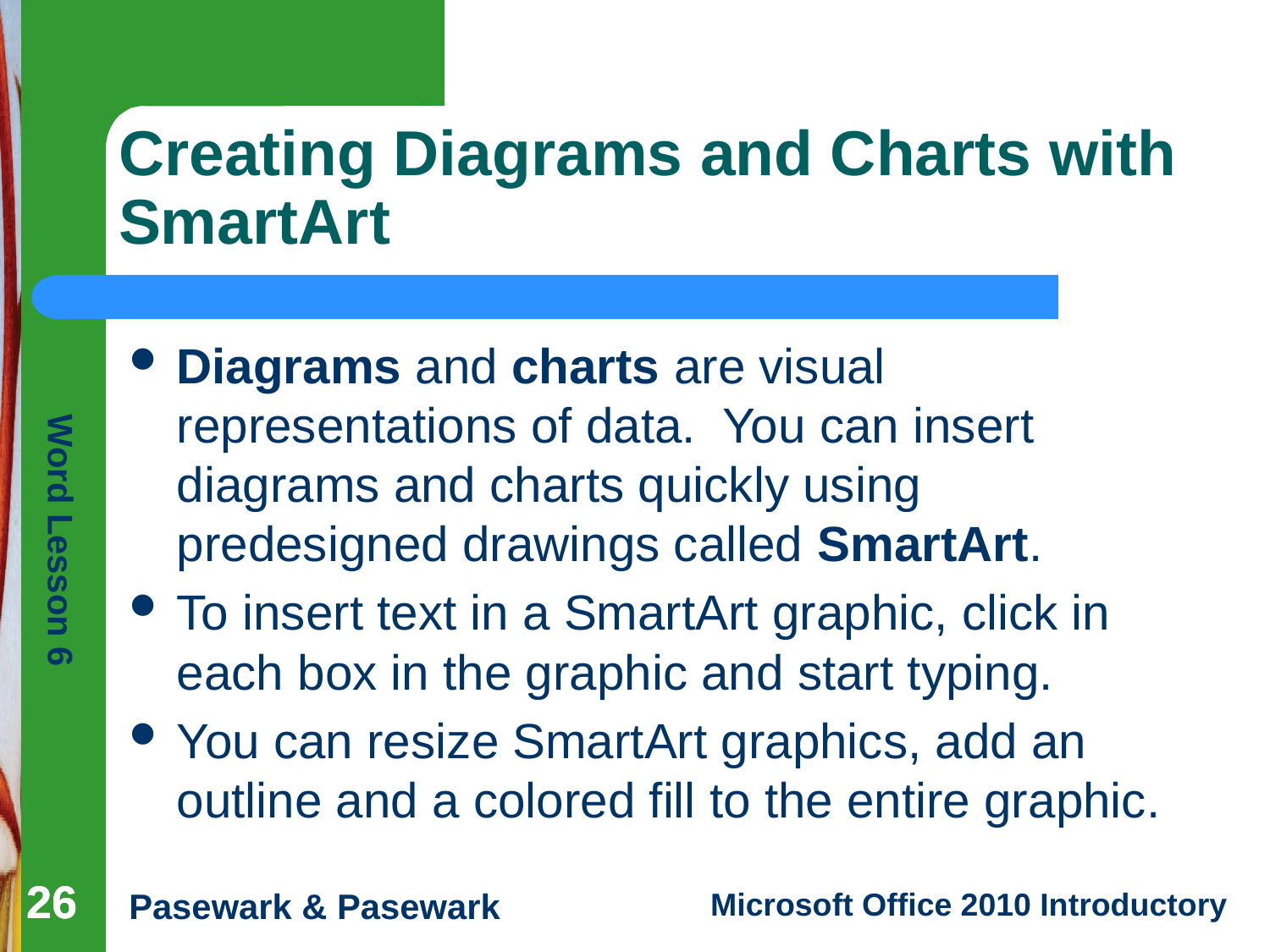

# Creating Diagrams and Charts with SmartArt
Diagrams and charts are visual representations of data.  You can insert diagrams and charts quickly using predesigned drawings called SmartArt.
To insert text in a SmartArt graphic, click in each box in the graphic and start typing.
You can resize SmartArt graphics, add an outline and a colored fill to the entire graphic.
26
26
26